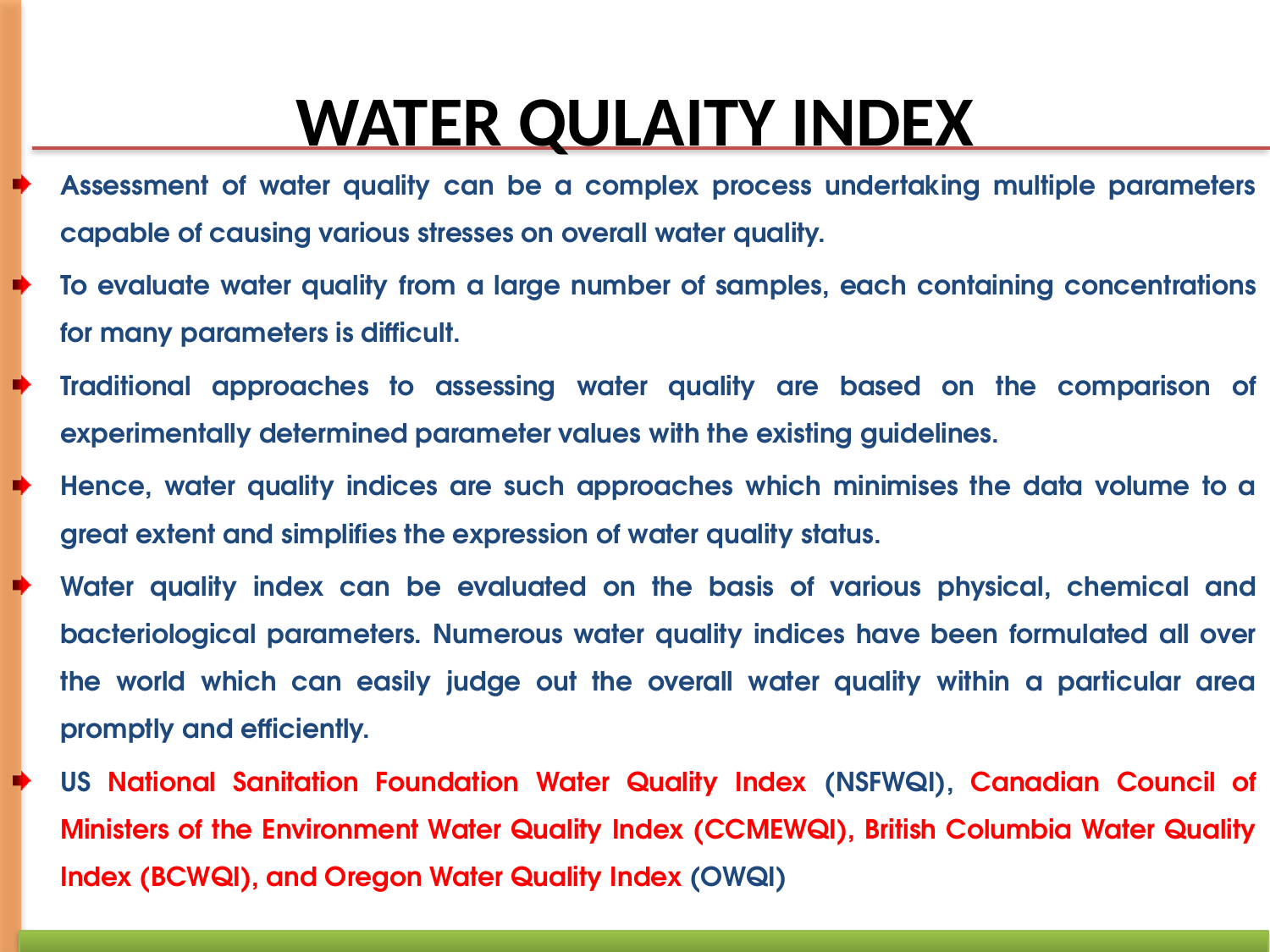

# WATER QULAITY INDEX
Assessment of water quality can be a complex process undertaking multiple parameters capable of causing various stresses on overall water quality.
To evaluate water quality from a large number of samples, each containing concentrations for many parameters is difficult.
Traditional approaches to assessing water quality are based on the comparison of experimentally determined parameter values with the existing guidelines.
Hence, water quality indices are such approaches which minimises the data volume to a great extent and simplifies the expression of water quality status.
Water quality index can be evaluated on the basis of various physical, chemical and bacteriological parameters. Numerous water quality indices have been formulated all over the world which can easily judge out the overall water quality within a particular area promptly and efficiently.
US National Sanitation Foundation Water Quality Index (NSFWQI), Canadian Council of Ministers of the Environment Water Quality Index (CCMEWQI), British Columbia Water Quality Index (BCWQI), and Oregon Water Quality Index (OWQI)